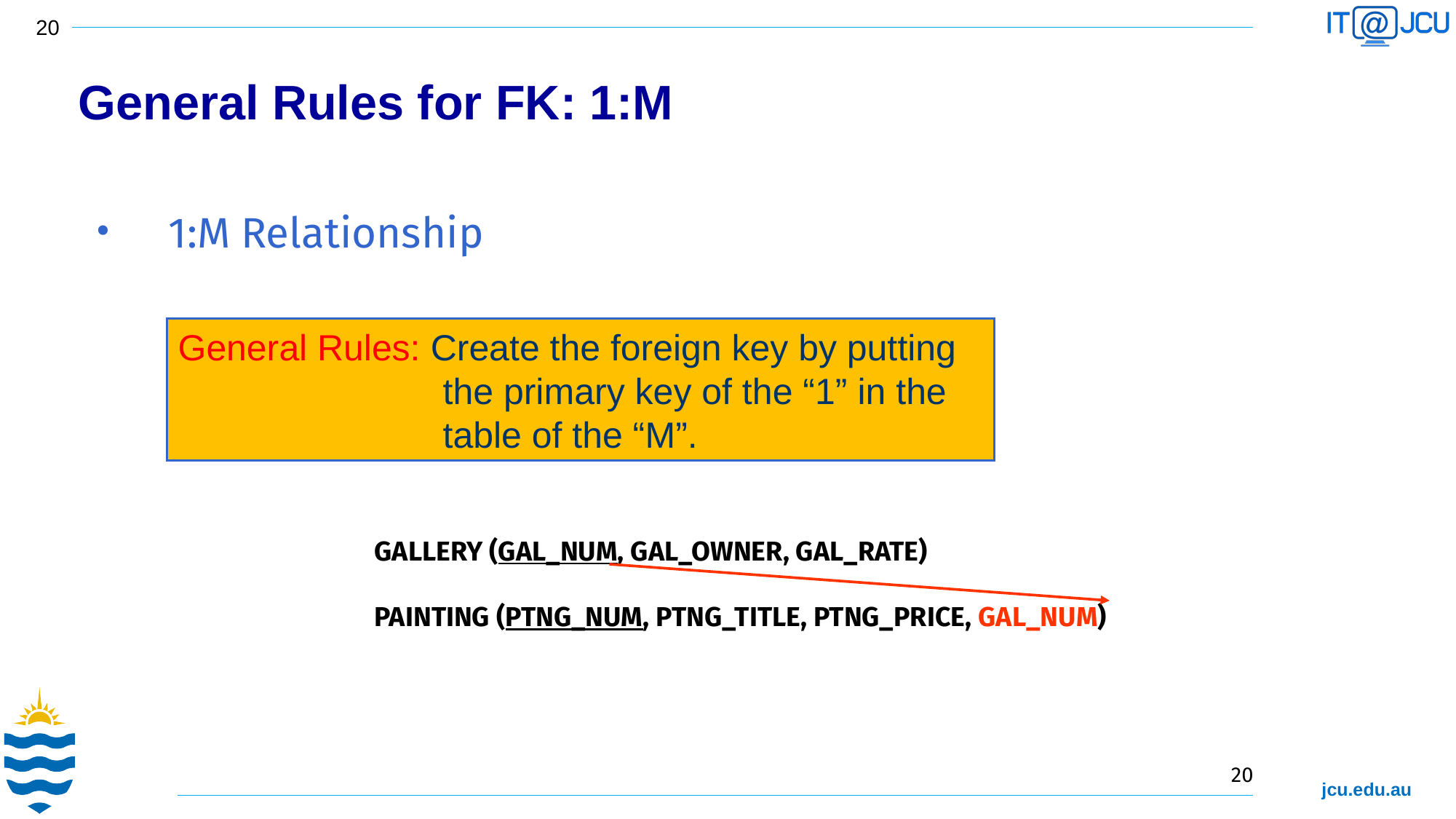

General Rules for FK: 1:M
1:M Relationship

General Rules: Create the foreign key by putting
                          the primary key of the “1” in the
                          table of the “M”.
GALLERY (GAL_NUM, GAL_OWNER, GAL_RATE)‏

PAINTING (PTNG_NUM, PTNG_TITLE, PTNG_PRICE, GAL_NUM)‏

20